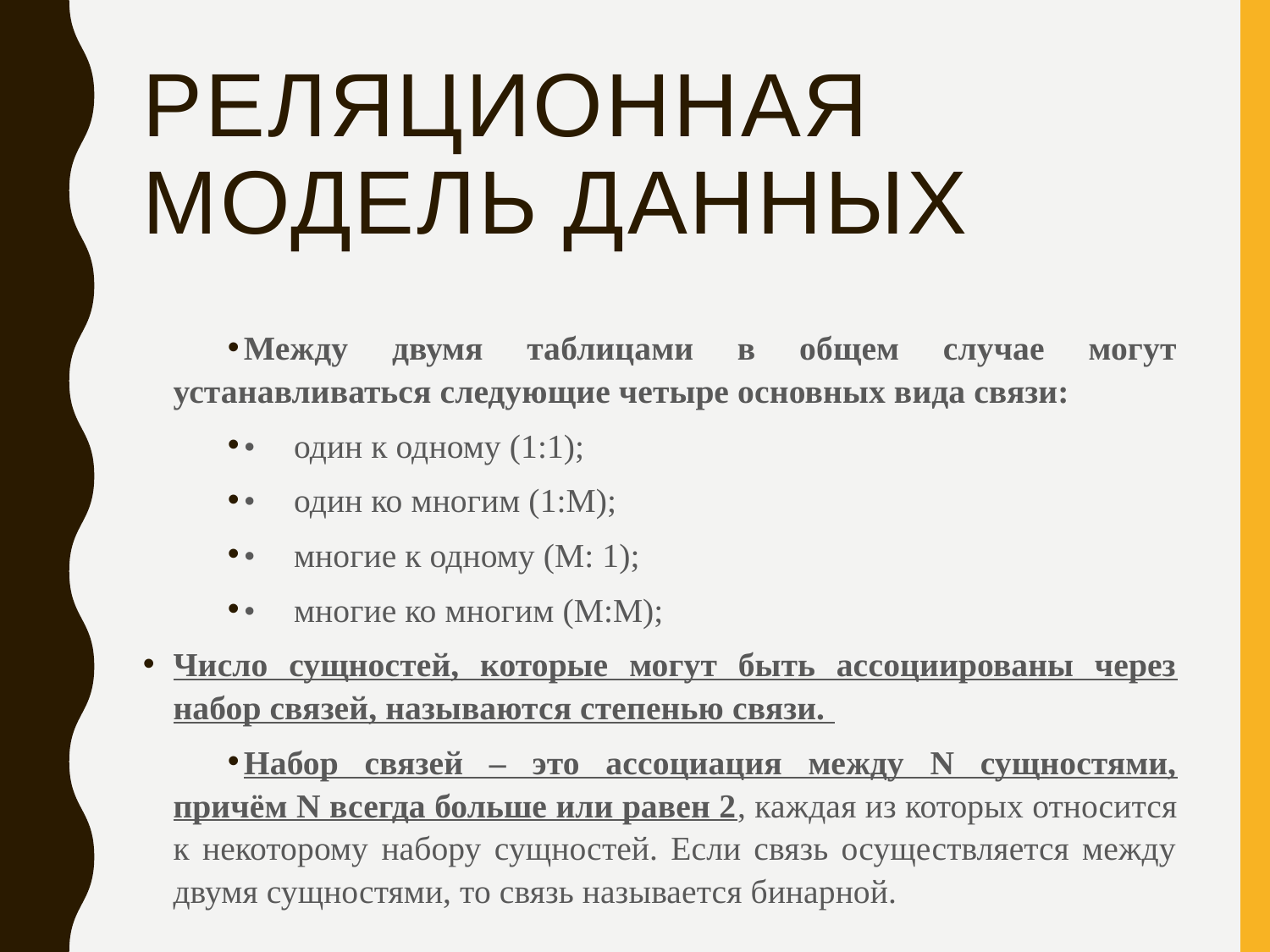

# Реляционная модель данных
Между двумя таблицами в общем случае могут устанавливаться следующие четыре основных вида связи:
•	один к одному (1:1);
•	один ко многим (1:М);
•	многие к одному (М: 1);
•	многие ко многим (М:М);
Число сущностей, которые могут быть ассоциированы через набор связей, называются степенью связи.
Набор связей – это ассоциация между N сущностями, причём N всегда больше или равен 2, каждая из которых относится к некоторому набору сущностей. Если связь осуществляется между двумя сущностями, то связь называется бинарной.